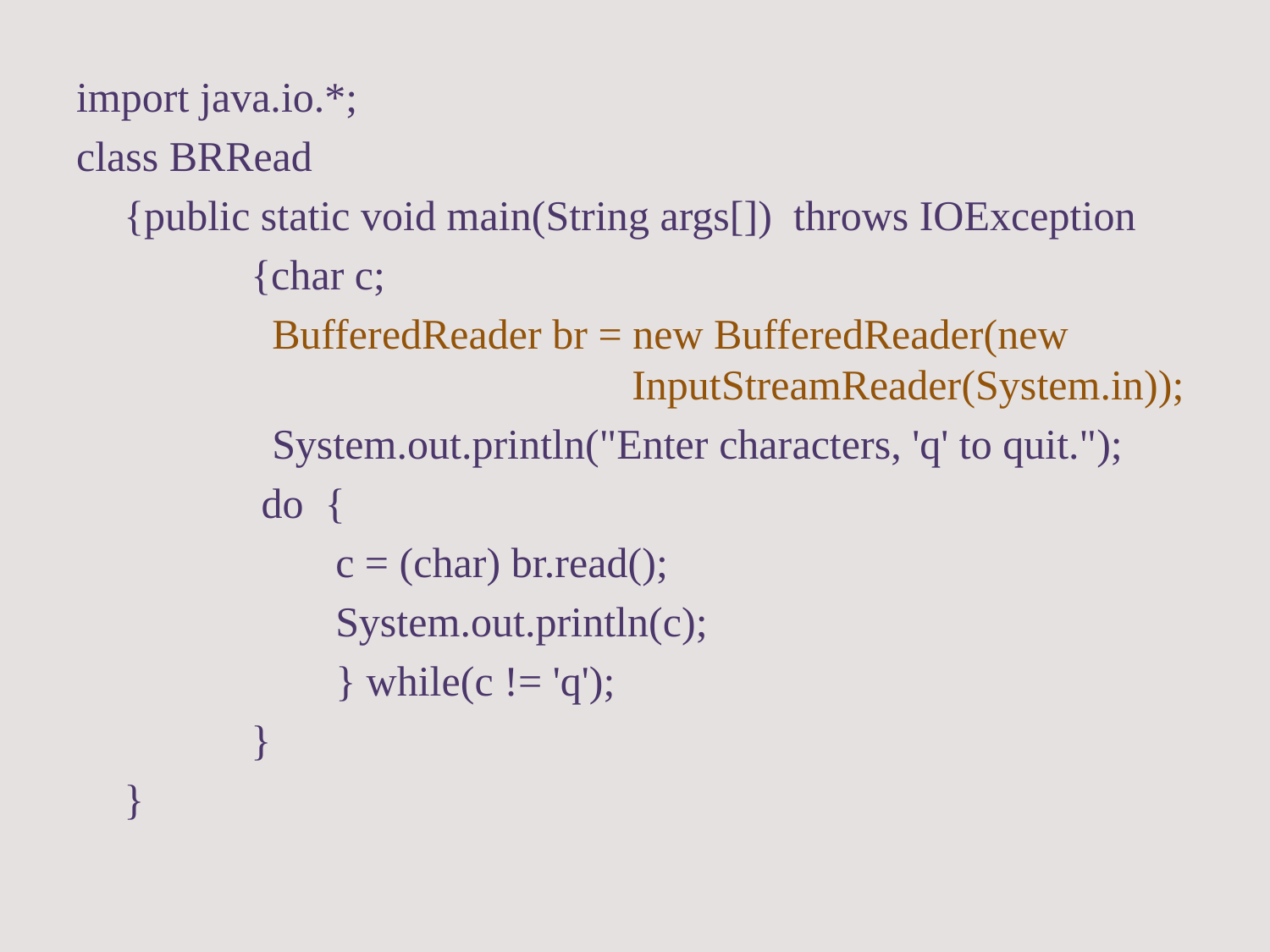

import java.io.*;
class BRRead
	{public static void main(String args[])  throws IOException
		{char c;
		  BufferedReader br = new BufferedReader(new 					InputStreamReader(System.in));
		  System.out.println("Enter characters, 'q' to quit.");
		 do  {
		        c = (char) br.read();
		        System.out.println(c);
		        } while(c != 'q');
		}
	}